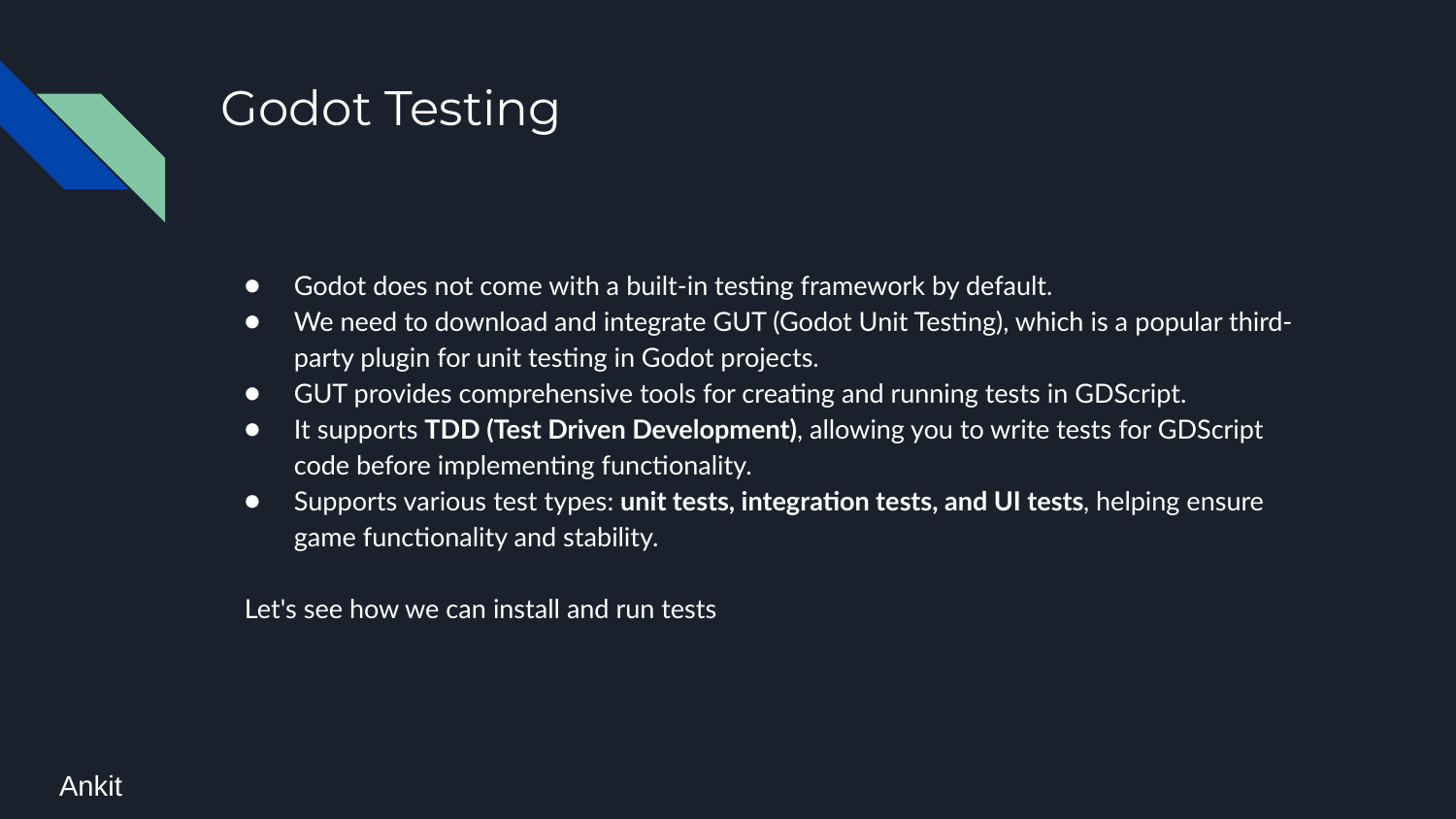

# Godot Testing
Godot does not come with a built-in testing framework by default.
We need to download and integrate GUT (Godot Unit Testing), which is a popular third-party plugin for unit testing in Godot projects.
GUT provides comprehensive tools for creating and running tests in GDScript.
It supports TDD (Test Driven Development), allowing you to write tests for GDScript code before implementing functionality.
Supports various test types: unit tests, integration tests, and UI tests, helping ensure game functionality and stability.

Let's see how we can install and run tests

Ankit